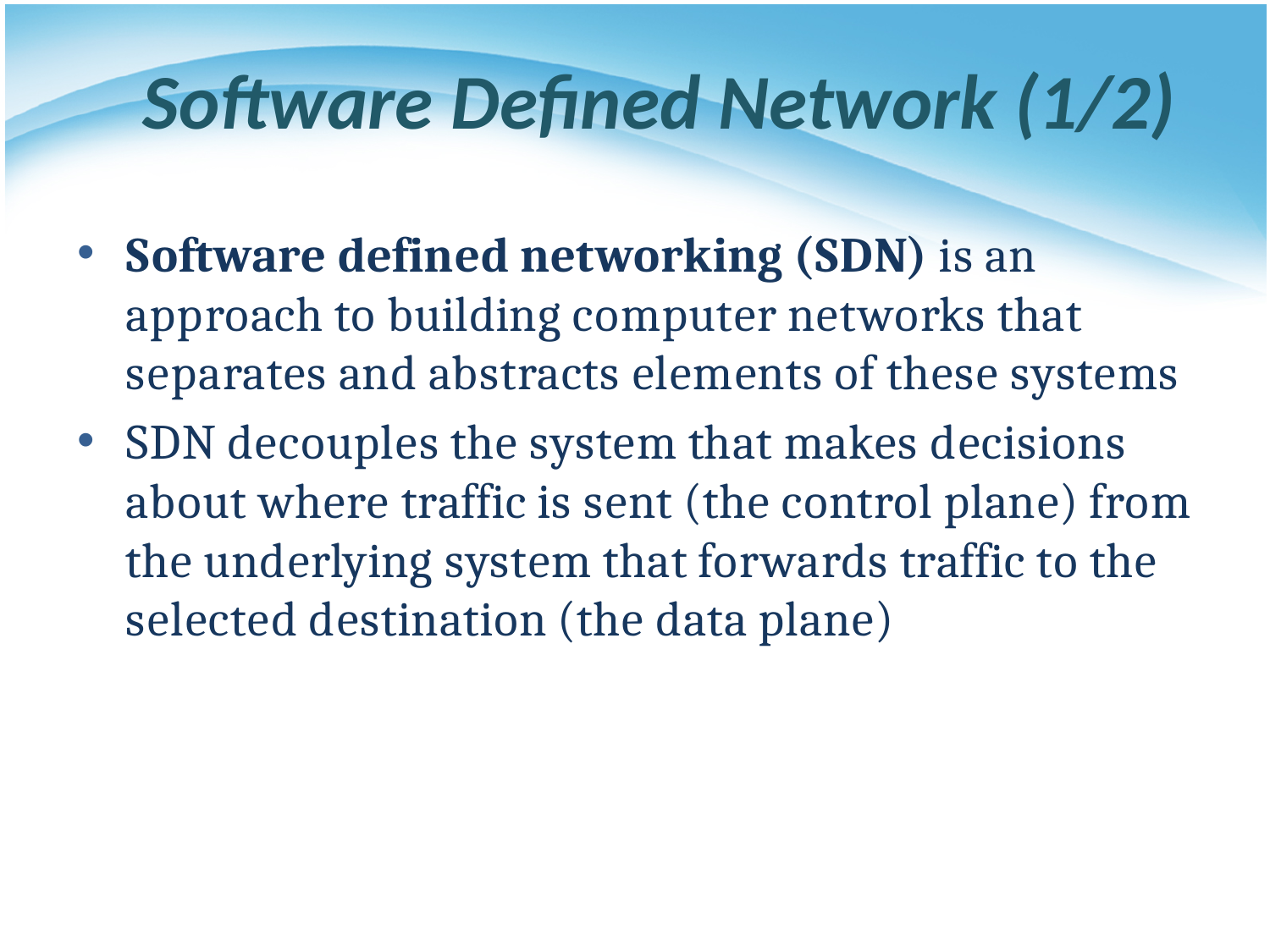

# Software Defined Network (1/2)
Software defined networking (SDN) is an approach to building computer networks that separates and abstracts elements of these systems
SDN decouples the system that makes decisions about where traffic is sent (the control plane) from the underlying system that forwards traffic to the selected destination (the data plane)